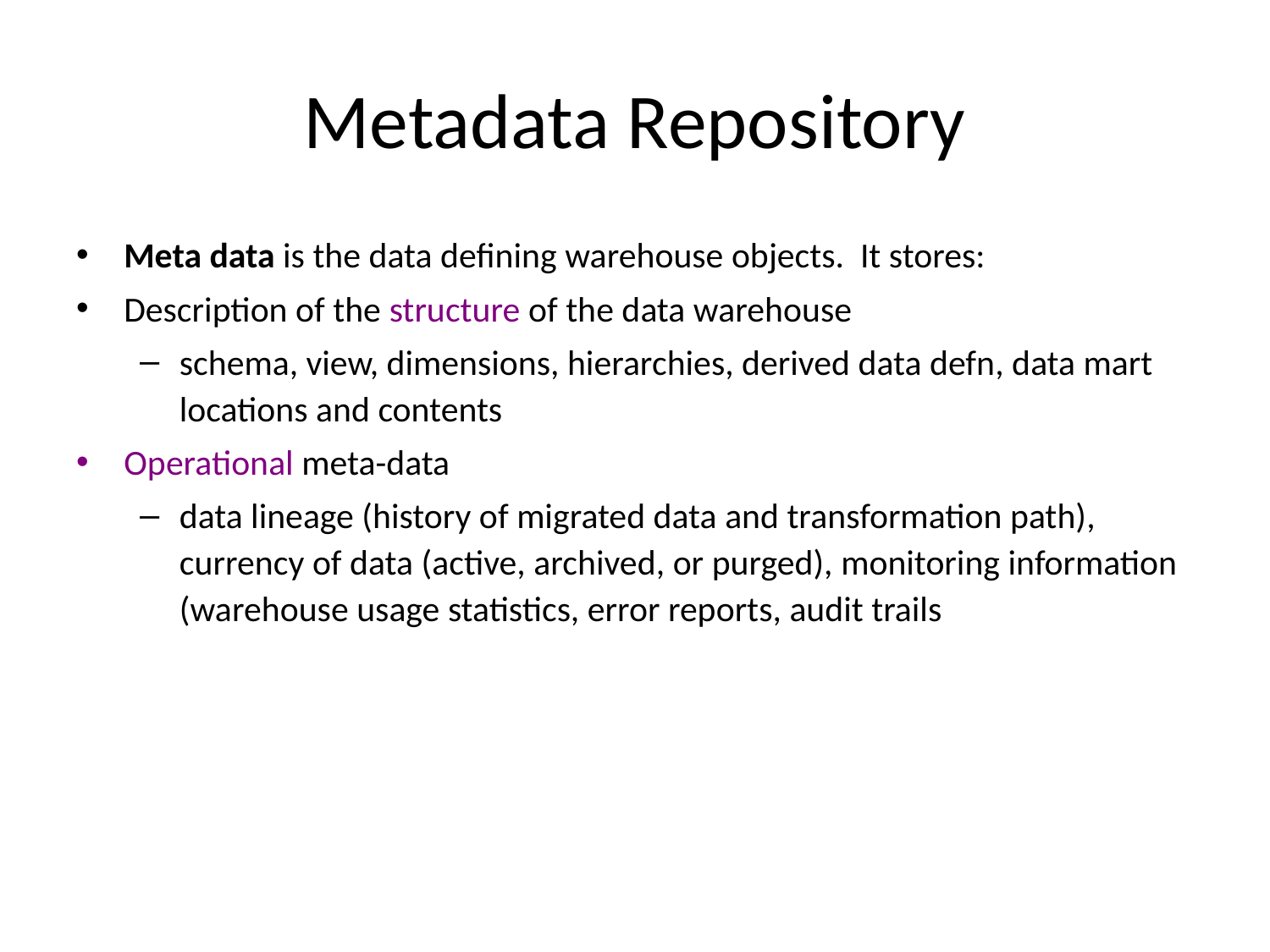

# Metadata Repository
Meta data is the data defining warehouse objects.  It stores:
Description of the structure of the data warehouse
schema, view, dimensions, hierarchies, derived data defn, data mart locations and contents
Operational meta-data
data lineage (history of migrated data and transformation path), currency of data (active, archived, or purged), monitoring information (warehouse usage statistics, error reports, audit trails